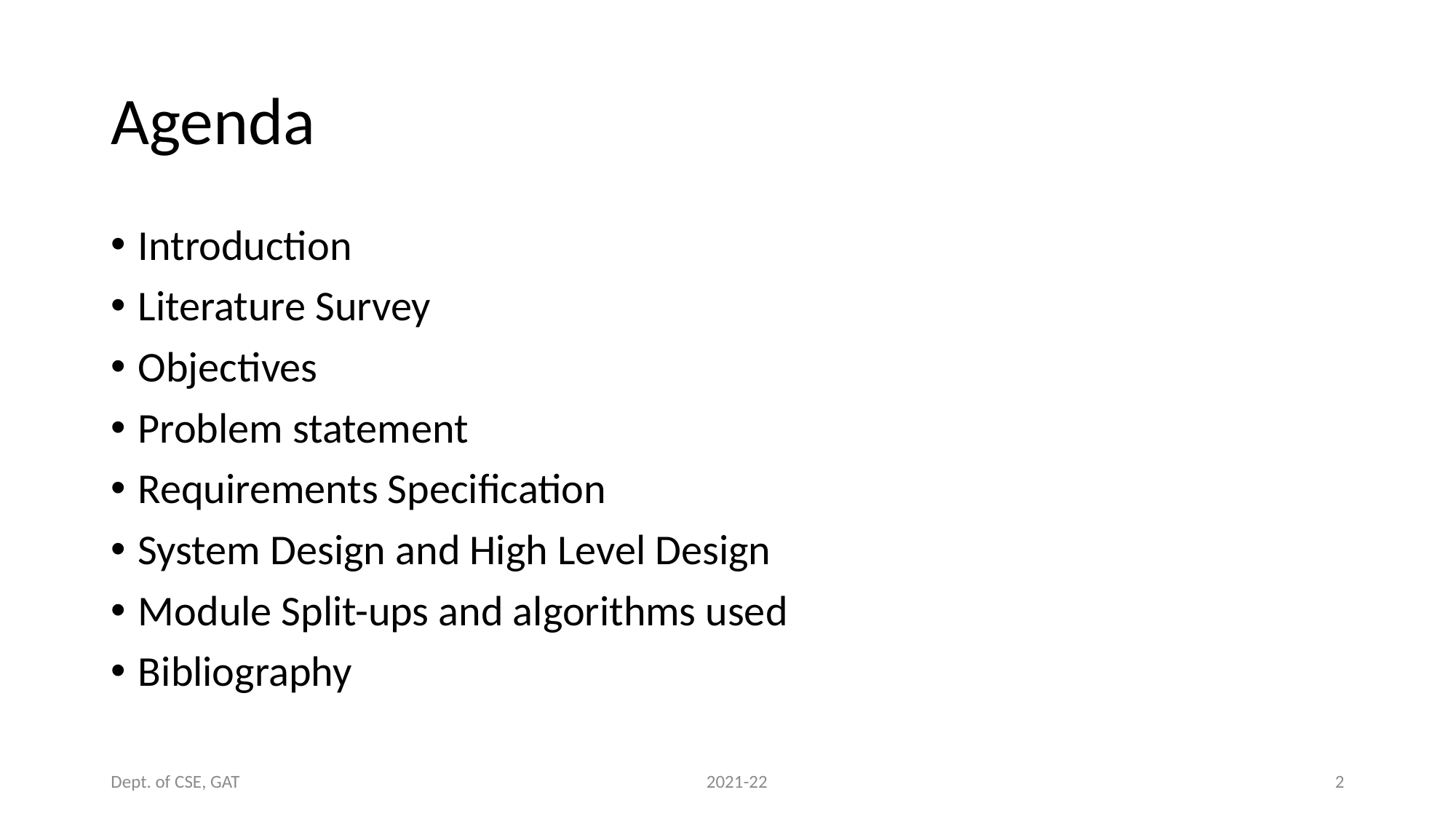

# Agenda
Introduction
Literature Survey
Objectives
Problem statement
Requirements Specification
System Design and High Level Design
Module Split-ups and algorithms used
Bibliography

Dept. of CSE, GAT                                                                                                                2021-22
2